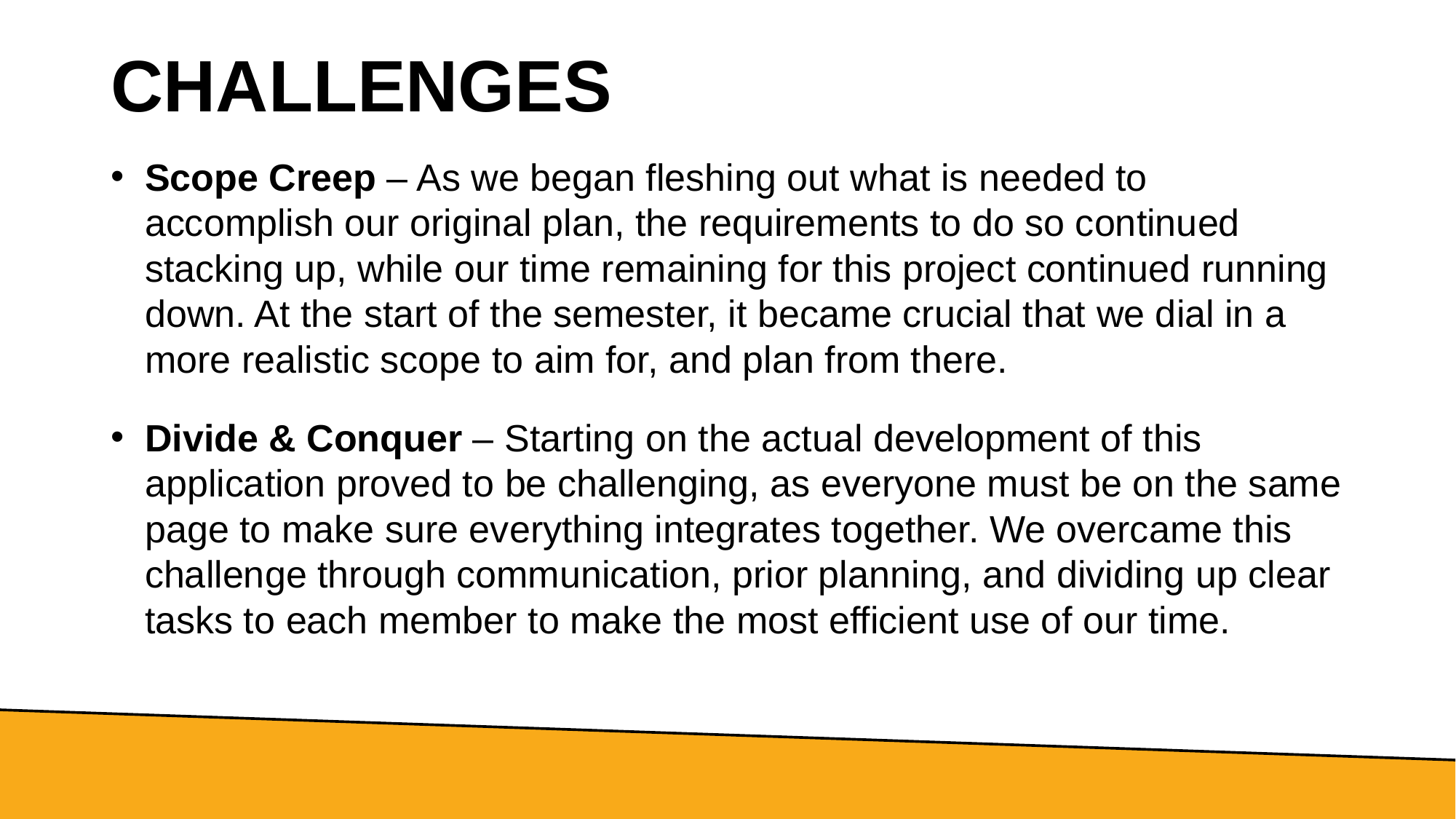

# Challenges
Scope Creep – As we began fleshing out what is needed to accomplish our original plan, the requirements to do so continued stacking up, while our time remaining for this project continued running down. At the start of the semester, it became crucial that we dial in a more realistic scope to aim for, and plan from there.
Divide & Conquer – Starting on the actual development of this application proved to be challenging, as everyone must be on the same page to make sure everything integrates together. We overcame this challenge through communication, prior planning, and dividing up clear tasks to each member to make the most efficient use of our time.